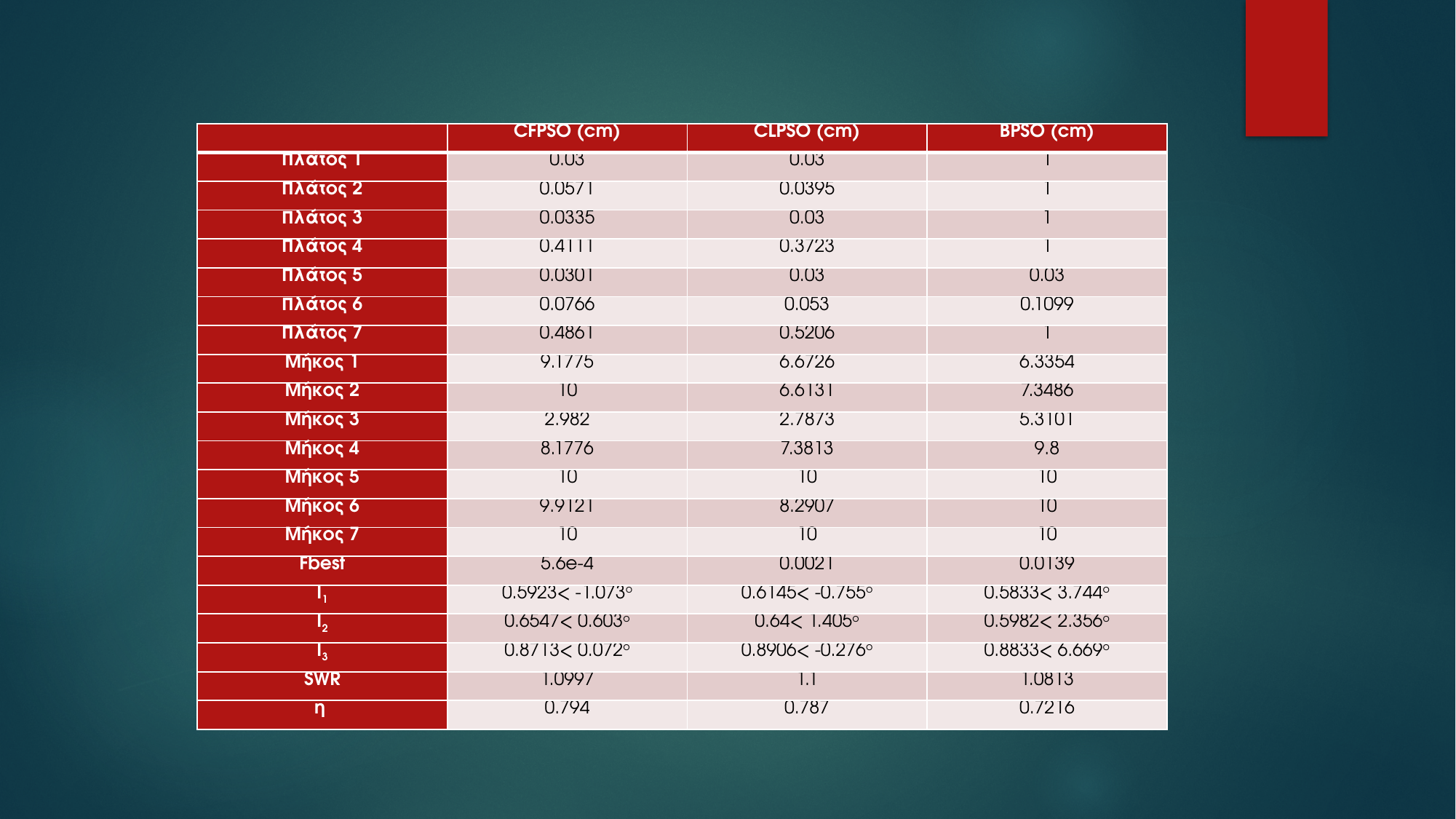

|  | CFPSO (cm) | CLPSO (cm) | BPSO (cm) |
| --- | --- | --- | --- |
| Πλάτος 1 | 0.03 | 0.03 | 1 |
| Πλάτος 2 | 0.0571 | 0.0395 | 1 |
| Πλάτος 3 | 0.0335 | 0.03 | 1 |
| Πλάτος 4 | 0.4111 | 0.3723 | 1 |
| Πλάτος 5 | 0.0301 | 0.03 | 0.03 |
| Πλάτος 6 | 0.0766 | 0.053 | 0.1099 |
| Πλάτος 7 | 0.4861 | 0.5206 | 1 |
| Μήκος 1 | 9.1775 | 6.6726 | 6.3354 |
| Μήκος 2 | 10 | 6.6131 | 7.3486 |
| Μήκος 3 | 2.982 | 2.7873 | 5.3101 |
| Μήκος 4 | 8.1776 | 7.3813 | 9.8 |
| Μήκος 5 | 10 | 10 | 10 |
| Μήκος 6 | 9.9121 | 8.2907 | 10 |
| Μήκος 7 | 10 | 10 | 10 |
| Fbest | 5.6e-4 | 0.0021 | 0.0139 |
| I1 | 0.5923< -1.073o | 0.6145< -0.755o | 0.5833< 3.744o |
| I2 | 0.6547< 0.603o | 0.64< 1.405o | 0.5982< 2.356o |
| I3 | 0.8713< 0.072o | 0.8906< -0.276o | 0.8833< 6.669o |
| SWR | 1.0997 | 1.1 | 1.0813 |
| η | 0.794 | 0.787 | 0.7216 |